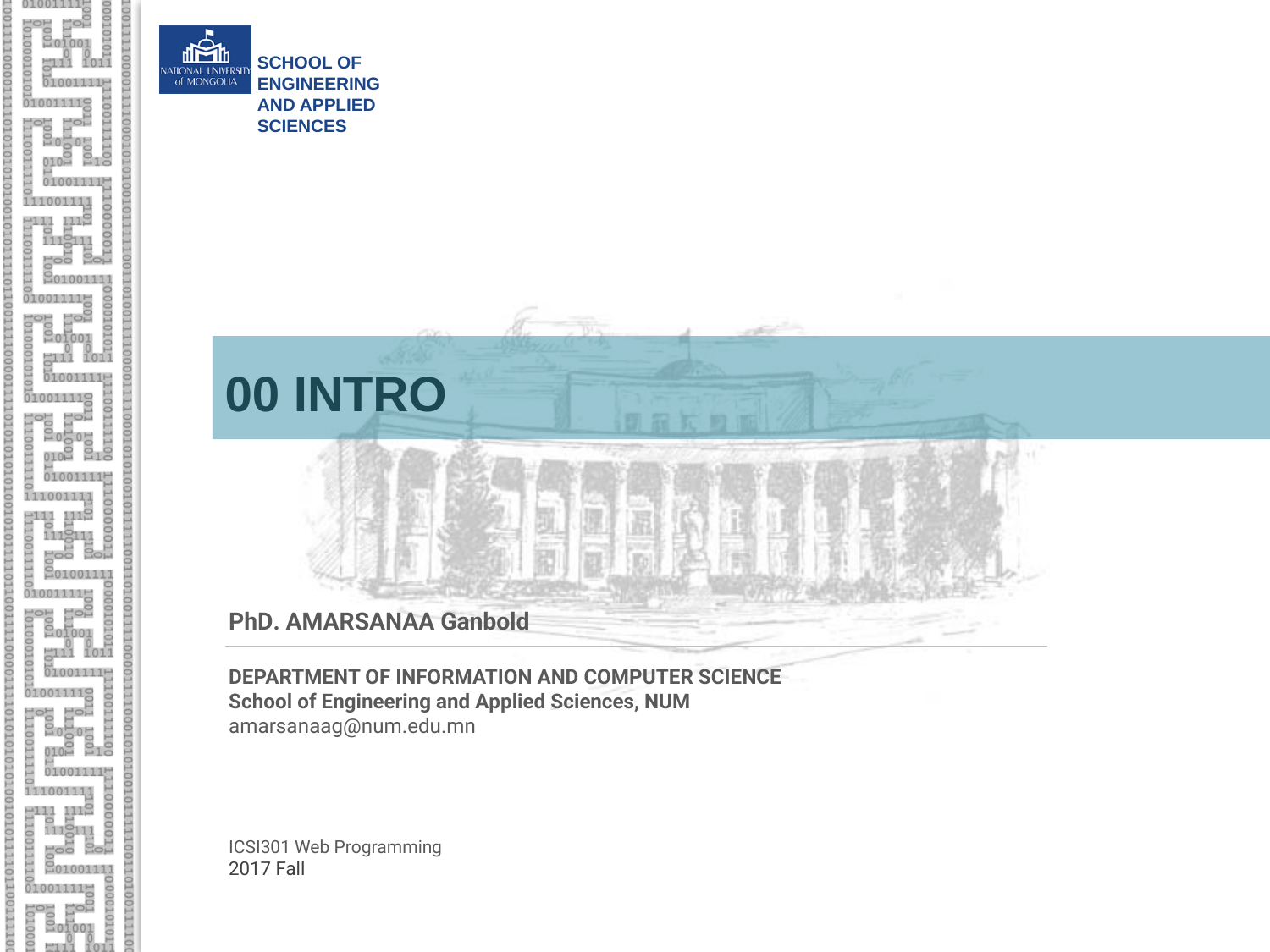

00 Intro
PhD. AMARSANAA Ganbold

Department of information and Computer Science
School of Engineering and Applied Sciences, NUM
amarsanaag@num.edu.mn

ICSI301 Web Programming
2017 Fall